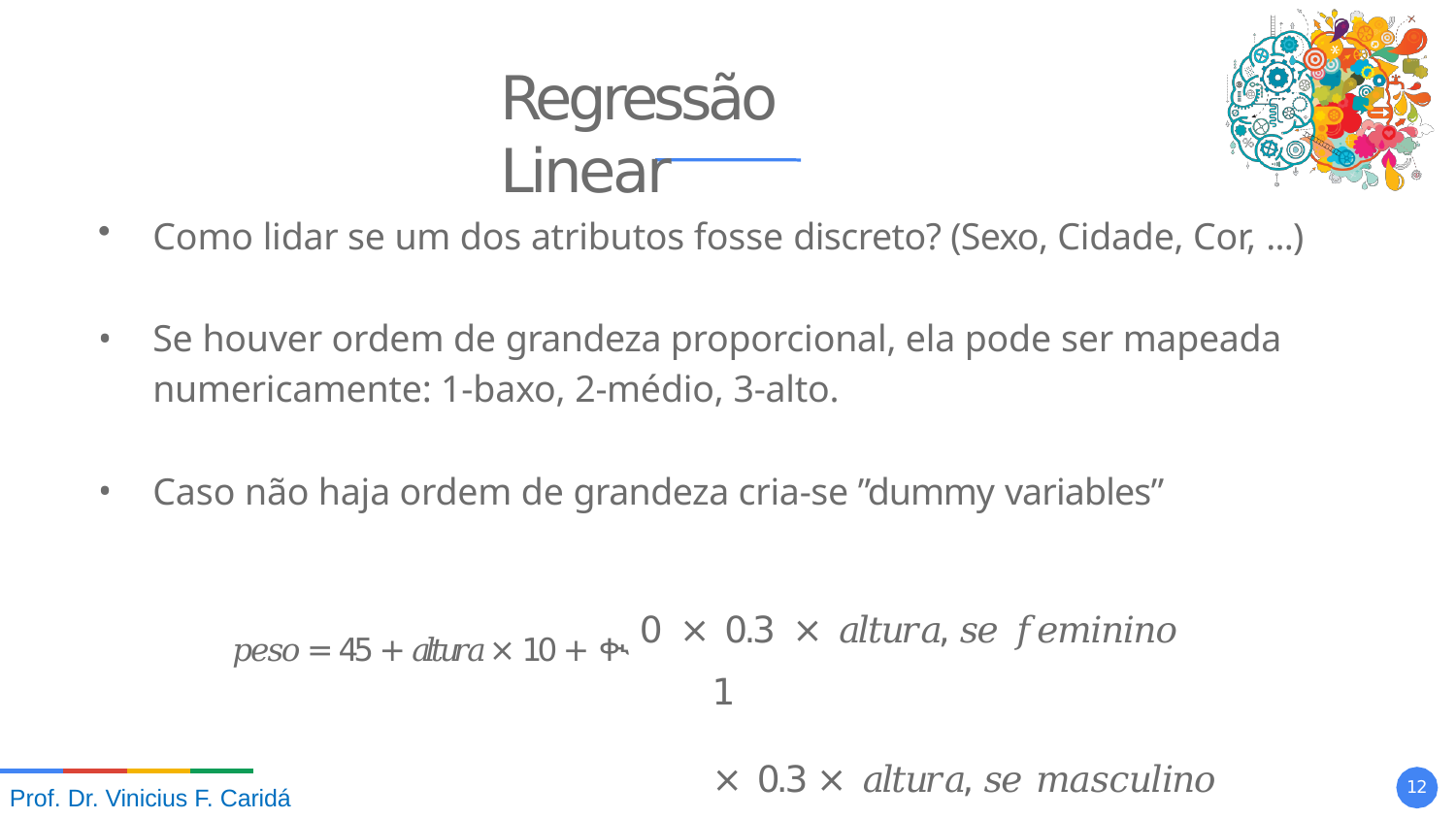

# Regressão Linear

Como lidar se um dos atributos fosse discreto? (Sexo, Cidade, Cor, ...)

Se houver ordem de grandeza proporcional, ela pode ser mapeada  numericamente: 1-baxo, 2-médio, 3-alto.

Caso não haja ordem de grandeza cria-se ”dummy variables”

𝑝𝑒𝑠𝑜 = 45 + 𝑎𝑙𝑡𝑢𝑟𝑎   ×  10 +  ቊ 0  ×  0.3  ×  𝑎𝑙𝑡𝑢𝑟𝑎, 𝑠𝑒 𝑓𝑒𝑚𝑖𝑛𝑖𝑛𝑜
1	×  0.3 ×  𝑎𝑙𝑡𝑢𝑟𝑎, 𝑠𝑒 𝑚𝑎𝑠𝑐𝑢𝑙𝑖𝑛𝑜

12
Prof. Dr. Vinicius F. Caridá